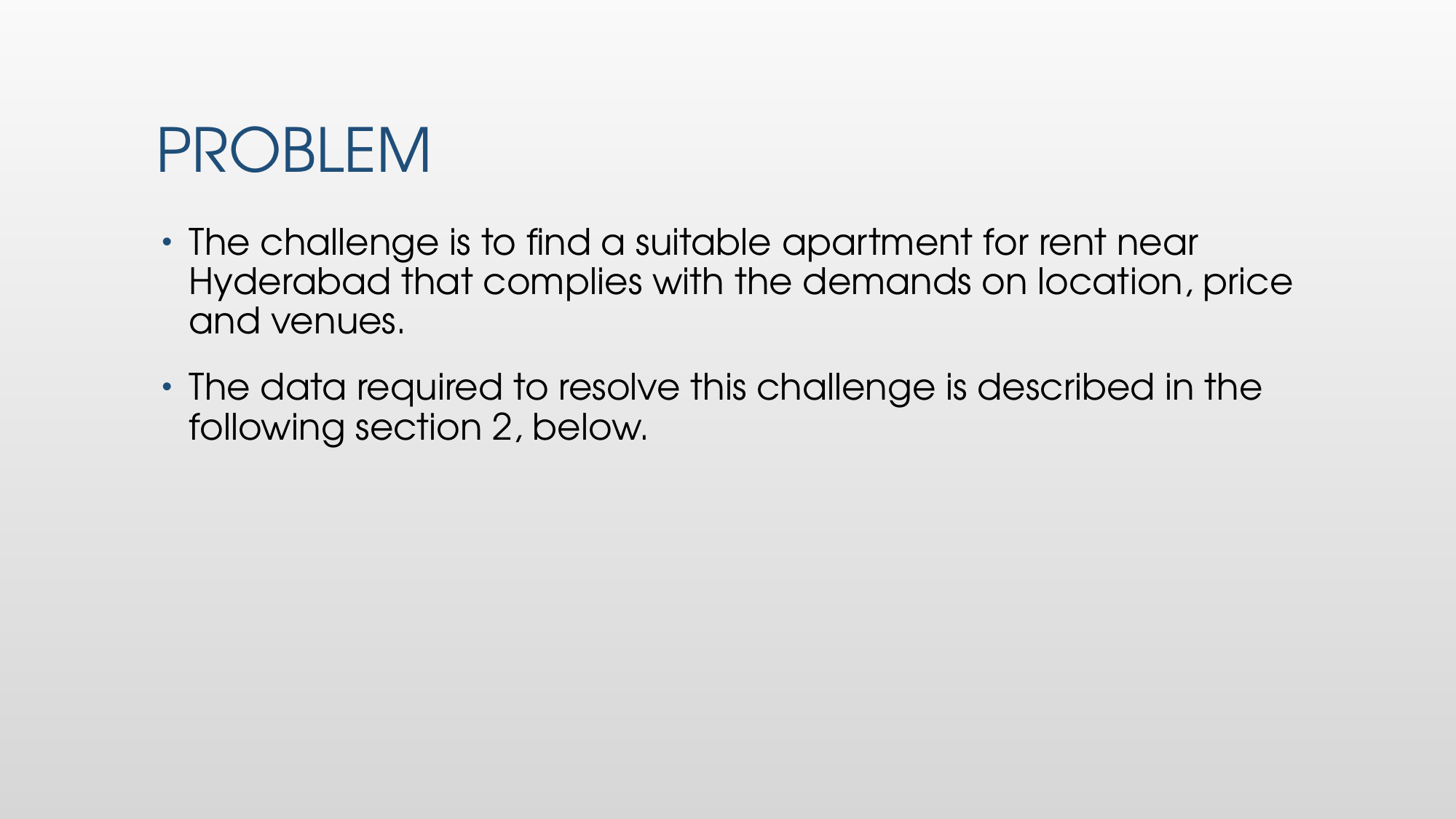

# Problem
The challenge is to find a suitable apartment for rent near Hyderabad that complies with the demands on location, price and venues.
The data required to resolve this challenge is described in the following section 2, below.